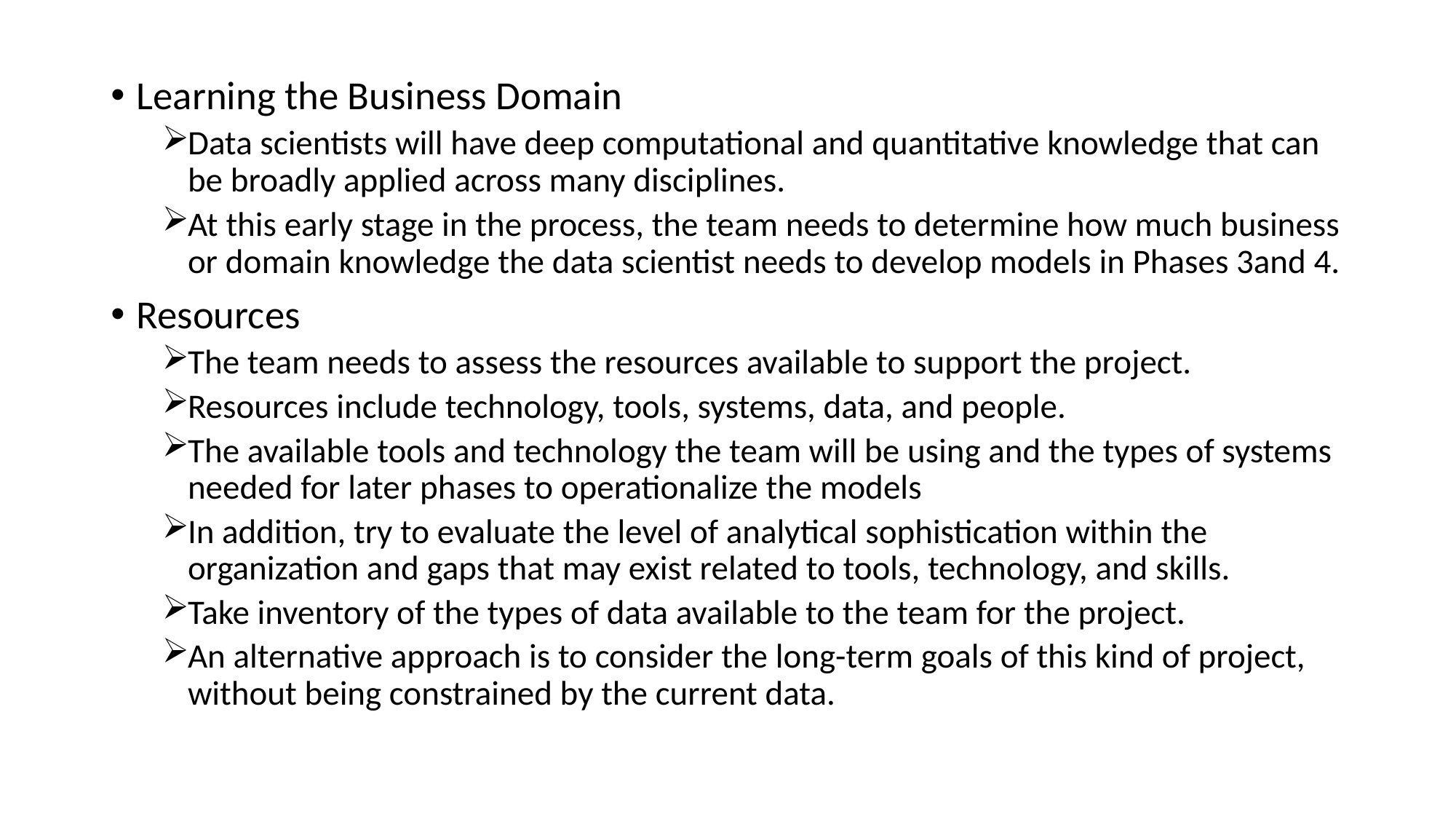

Learning the Business Domain
Data scientists will have deep computational and quantitative knowledge that can be broadly applied across many disciplines.
At this early stage in the process, the team needs to determine how much business or domain knowledge the data scientist needs to develop models in Phases 3and 4.
Resources
The team needs to assess the resources available to support the project.
Resources include technology, tools, systems, data, and people.
The available tools and technology the team will be using and the types of systems needed for later phases to operationalize the models
In addition, try to evaluate the level of analytical sophistication within the organization and gaps that may exist related to tools, technology, and skills.
Take inventory of the types of data available to the team for the project.
An alternative approach is to consider the long-term goals of this kind of project, without being constrained by the current data.